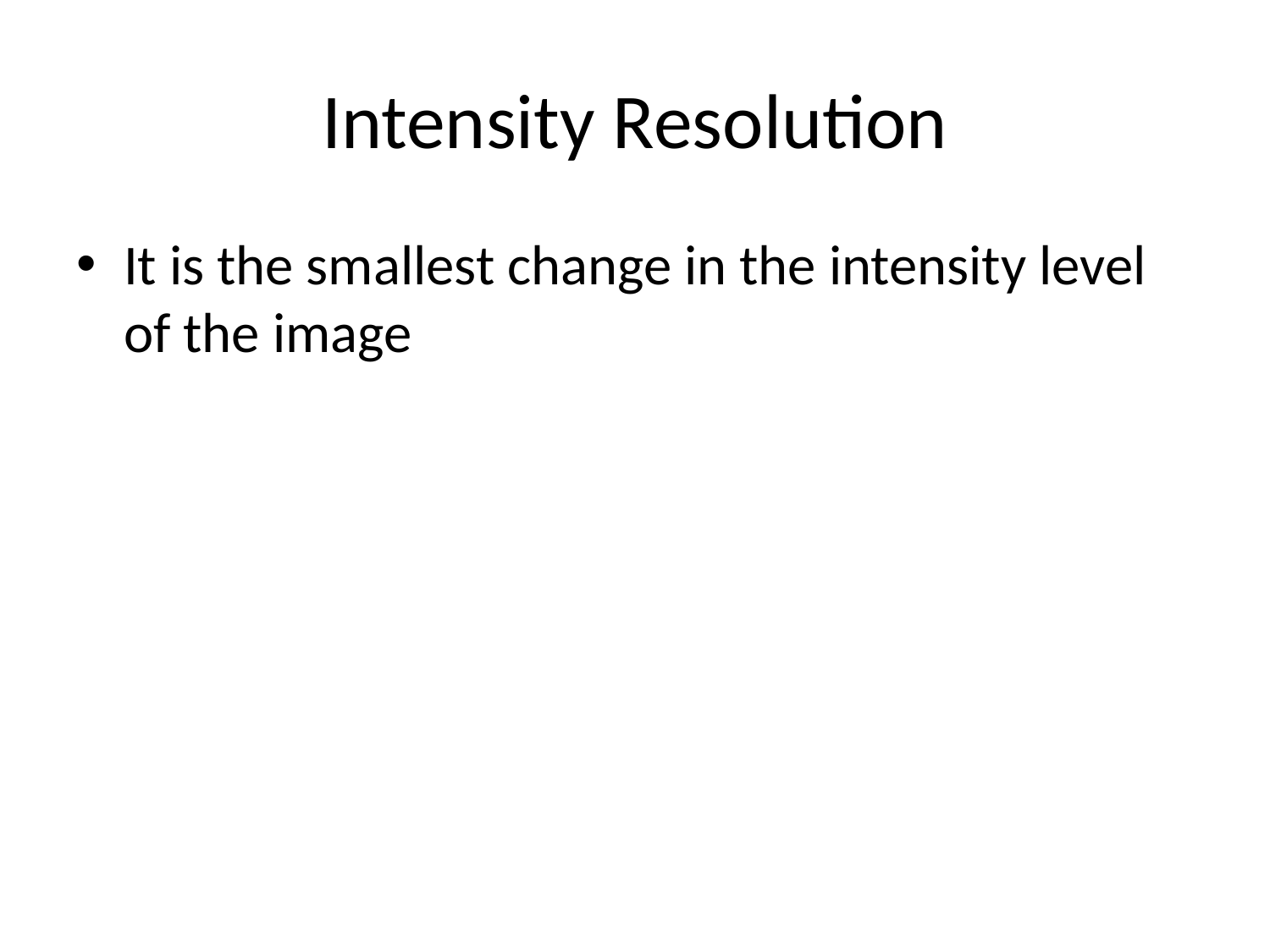

# Intensity Resolution
It is the smallest change in the intensity level of the image